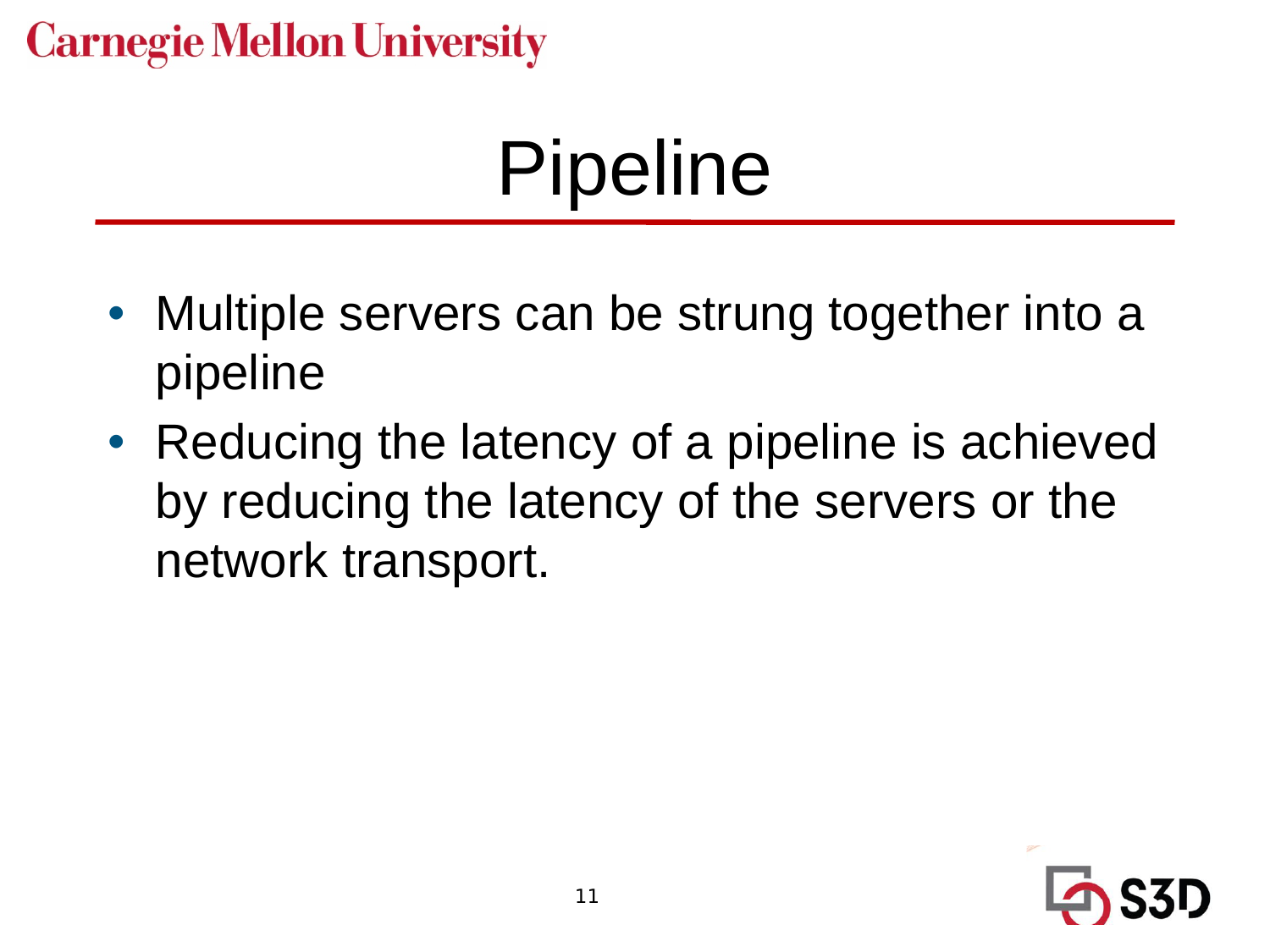

# Pipeline
Multiple servers can be strung together into a pipeline
Reducing the latency of a pipeline is achieved by reducing the latency of the servers or the network transport.